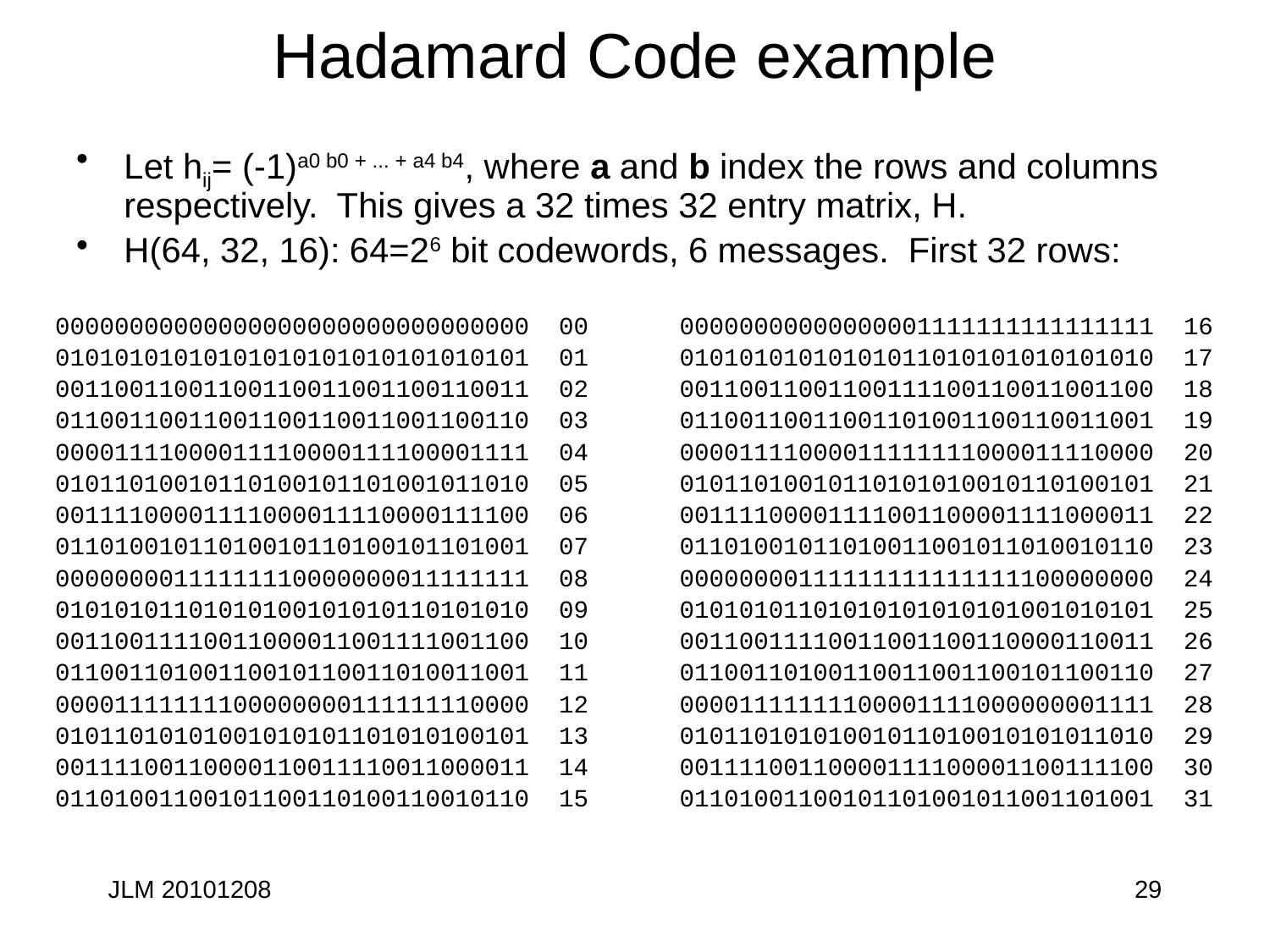

# Hadamard Code example
Let hij= (-1)a0 b0 + ... + a4 b4, where a and b index the rows and columns respectively.  This gives a 32 times 32 entry matrix, H.
H(64, 32, 16): 64=26 bit codewords, 6 messages.  First 32 rows:
00000000000000000000000000000000  00
01010101010101010101010101010101  01
00110011001100110011001100110011  02
01100110011001100110011001100110  03
00001111000011110000111100001111  04
01011010010110100101101001011010  05
00111100001111000011110000111100  06
01101001011010010110100101101001  07
00000000111111110000000011111111  08
01010101101010100101010110101010  09
00110011110011000011001111001100  10
01100110100110010110011010011001  11
00001111111100000000111111110000  12
01011010101001010101101010100101  13
00111100110000110011110011000011  14
01101001100101100110100110010110  15
00000000000000001111111111111111  16
01010101010101011010101010101010  17
00110011001100111100110011001100  18
01100110011001101001100110011001  19
00001111000011111111000011110000  20
01011010010110101010010110100101  21
00111100001111001100001111000011  22
01101001011010011001011010010110  23
00000000111111111111111100000000  24
01010101101010101010101001010101  25
00110011110011001100110000110011  26
01100110100110011001100101100110  27
00001111111100001111000000001111  28
01011010101001011010010101011010  29
00111100110000111100001100111100  30
01101001100101101001011001101001  31
JLM 20101208
29